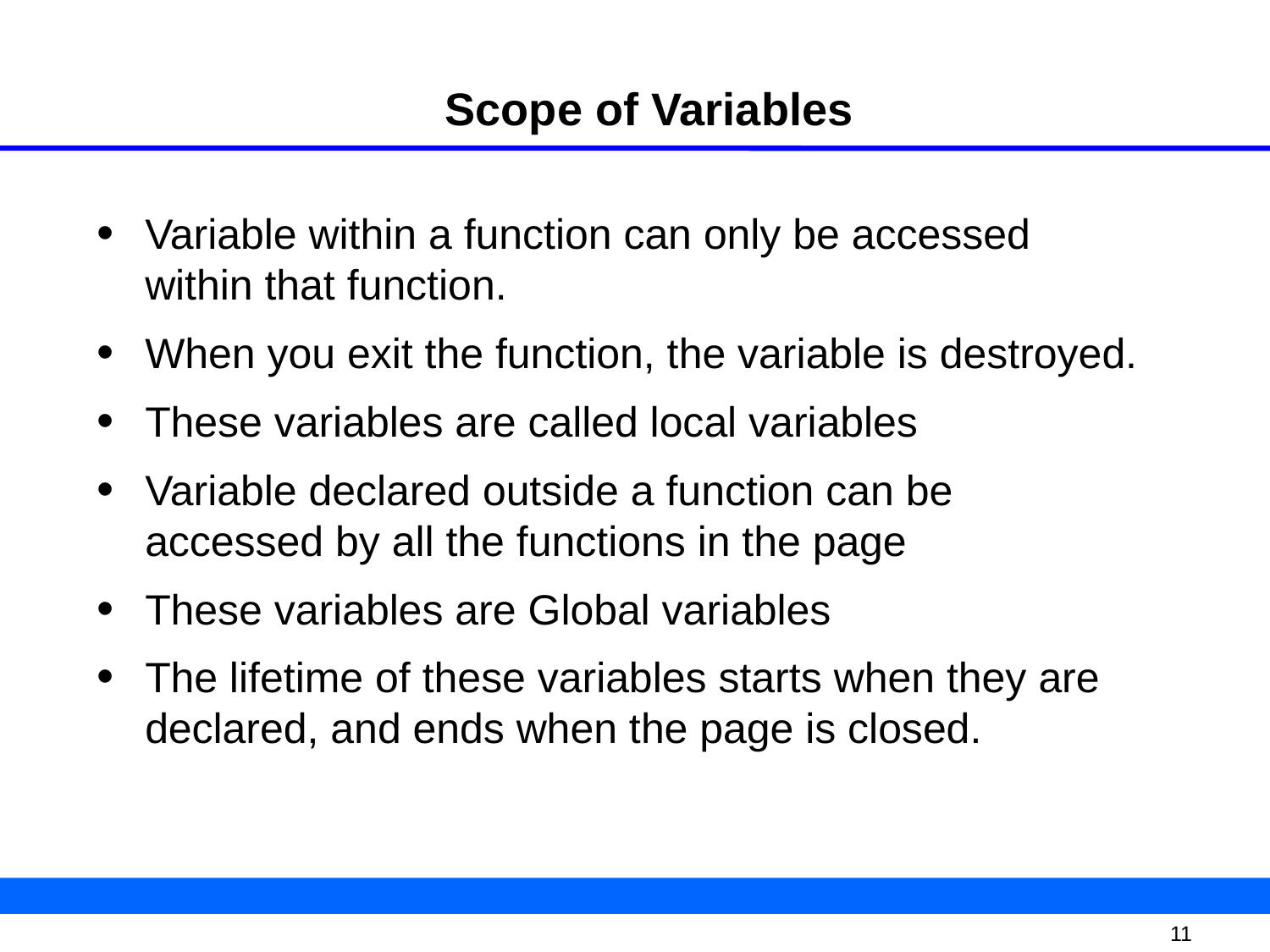

Scope of Variables
Variable within a function can only be accessed within that function.
When you exit the function, the variable is destroyed.
These variables are called local variables
Variable declared outside a function can be accessed by all the functions in the page
These variables are Global variables
The lifetime of these variables starts when they are declared, and ends when the page is closed.